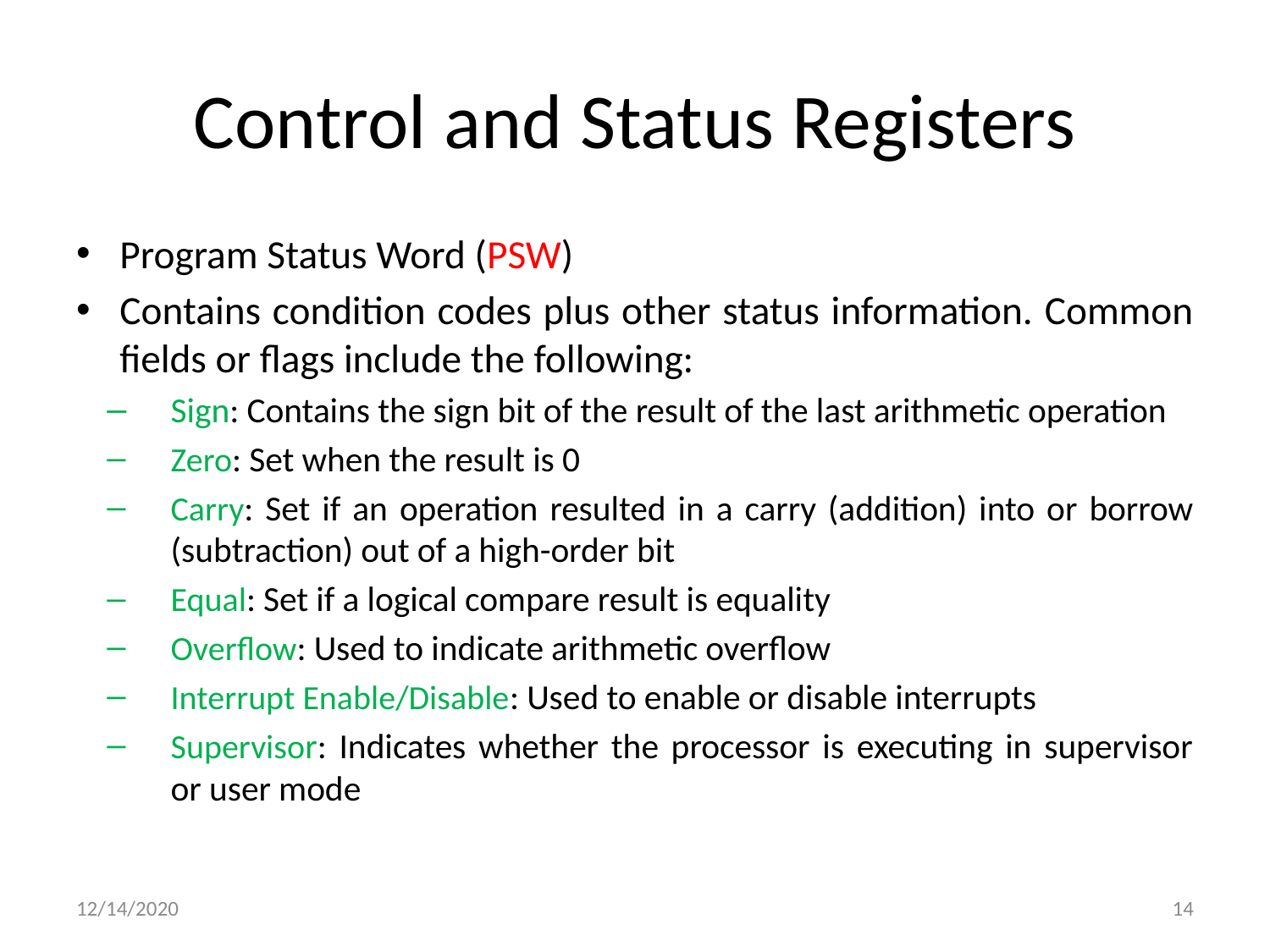

# Control and Status Registers
Program Status Word (PSW)
Contains condition codes plus other status information. Common fields or flags include the following:
Sign: Contains the sign bit of the result of the last arithmetic operation
Zero: Set when the result is 0
Carry: Set if an operation resulted in a carry (addition) into or borrow (subtraction) out of a high-order bit
Equal: Set if a logical compare result is equality
Overflow: Used to indicate arithmetic overflow
Interrupt Enable/Disable: Used to enable or disable interrupts
Supervisor: Indicates whether the processor is executing in supervisor or user mode
12/14/2020
14